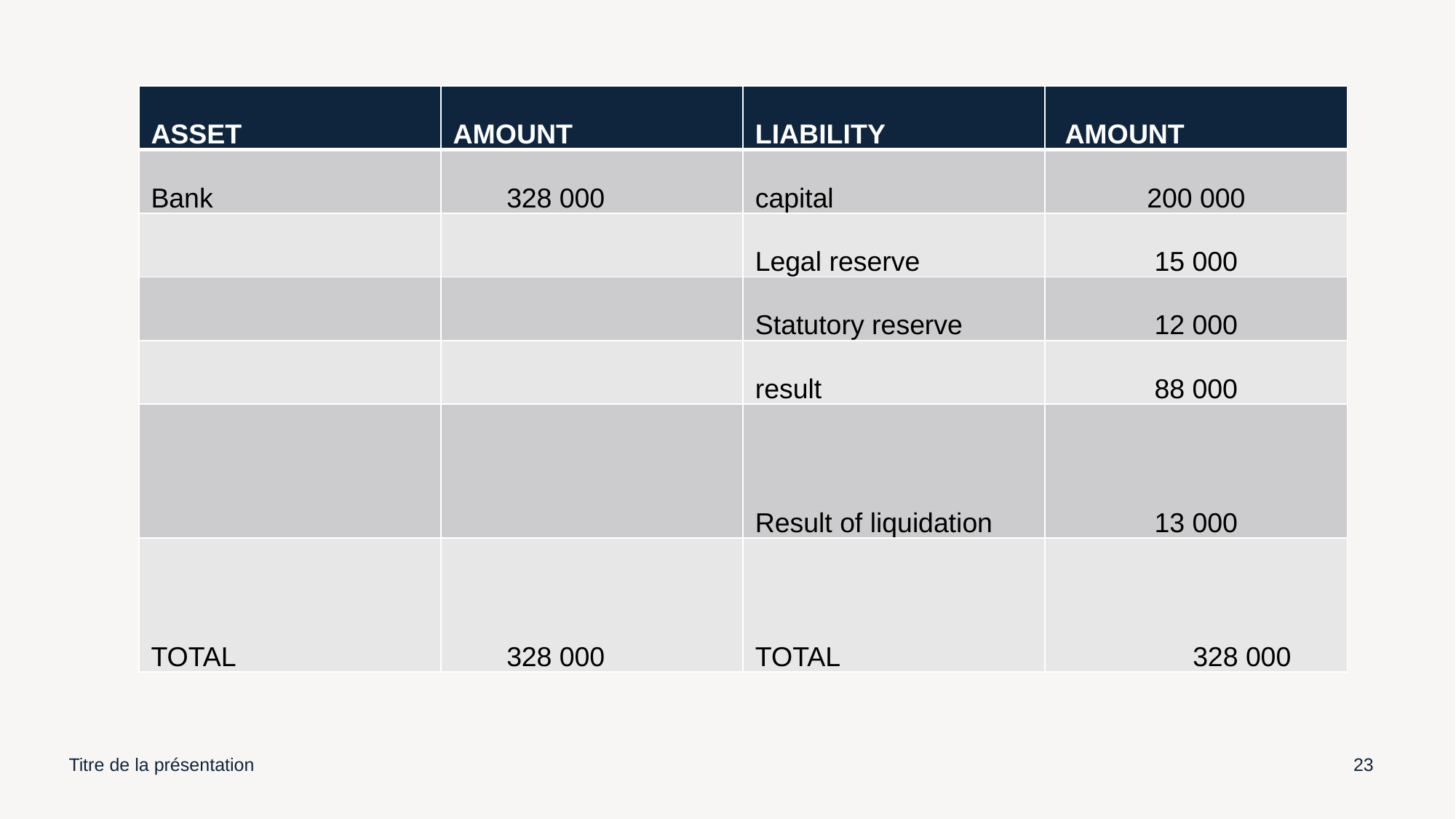

#
| ASSET | AMOUNT | LIABILITY | AMOUNT |
| --- | --- | --- | --- |
| Bank | 328 000 | capital | 200 000 |
|  |  | Legal reserve | 15 000 |
|  |  | Statutory reserve | 12 000 |
|  |  | result | 88 000 |
|  |  | Result of liquidation | 13 000 |
| TOTAL | 328 000 | TOTAL | 328 000 |
Titre de la présentation
23